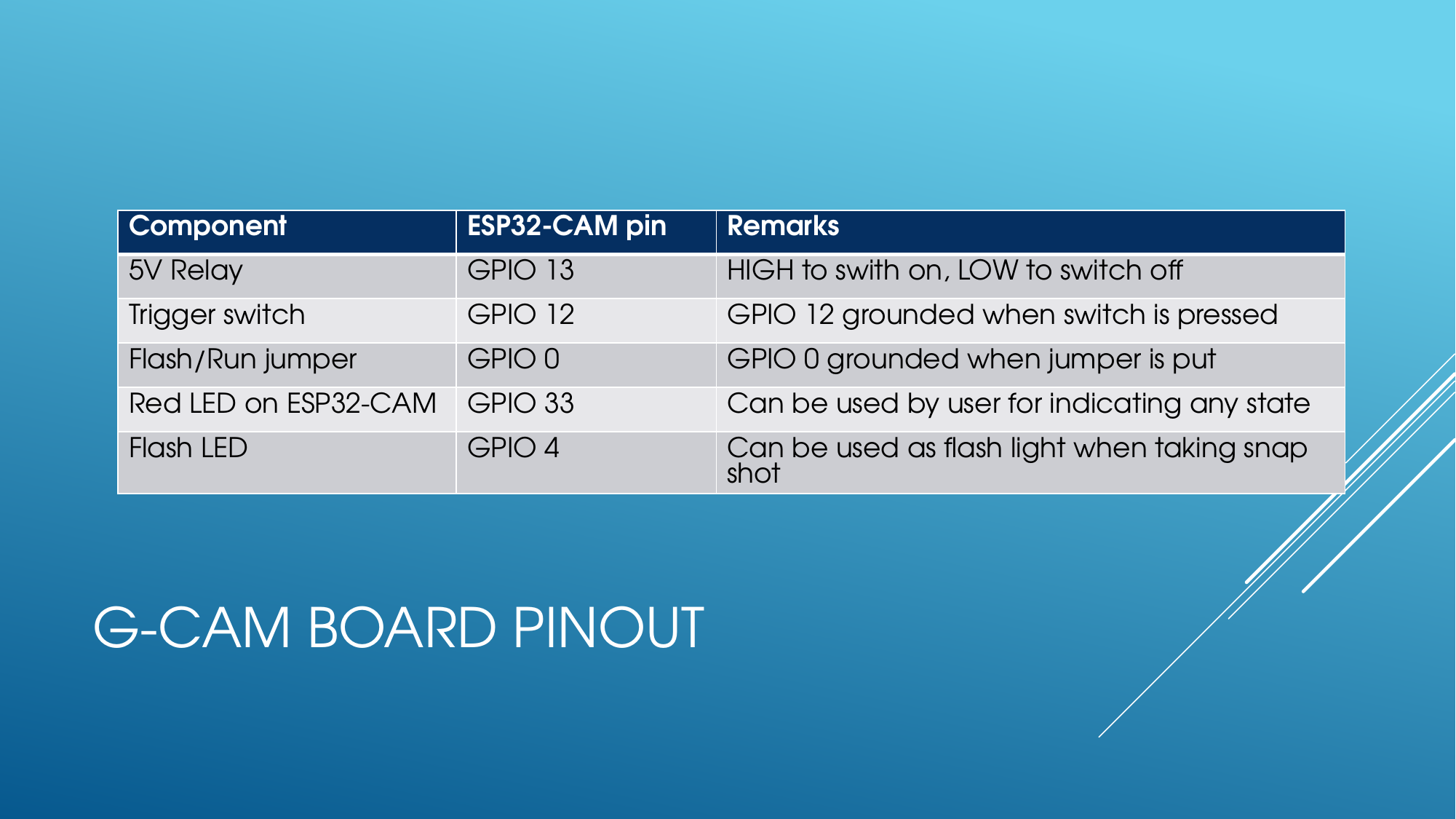

| Component | ESP32-CAM pin | Remarks |
| --- | --- | --- |
| 5V Relay | GPIO 13 | HIGH to swith on, LOW to switch off |
| Trigger switch | GPIO 12 | GPIO 12 grounded when switch is pressed |
| Flash/Run jumper | GPIO 0 | GPIO 0 grounded when jumper is put |
| Red LED on ESP32-CAM | GPIO 33 | Can be used by user for indicating any state |
| Flash LED | GPIO 4 | Can be used as flash light when taking snap shot |
# G-cam board pinout